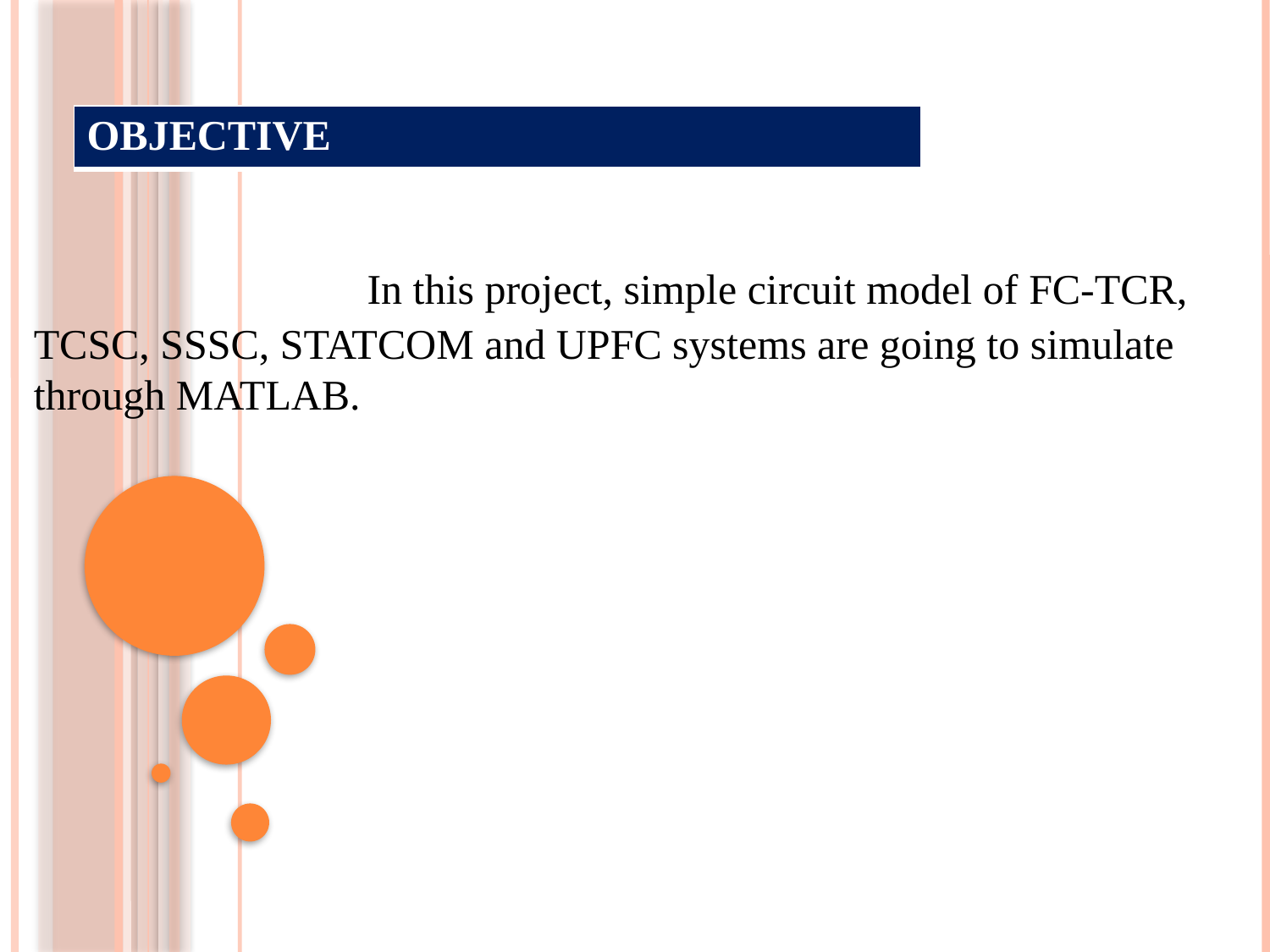

| OBJECTIVE |
| --- |

                     In this project, simple circuit model of FC-TCR,  TCSC, SSSC, STATCOM and UPFC systems are going to simulate through MATLAB.